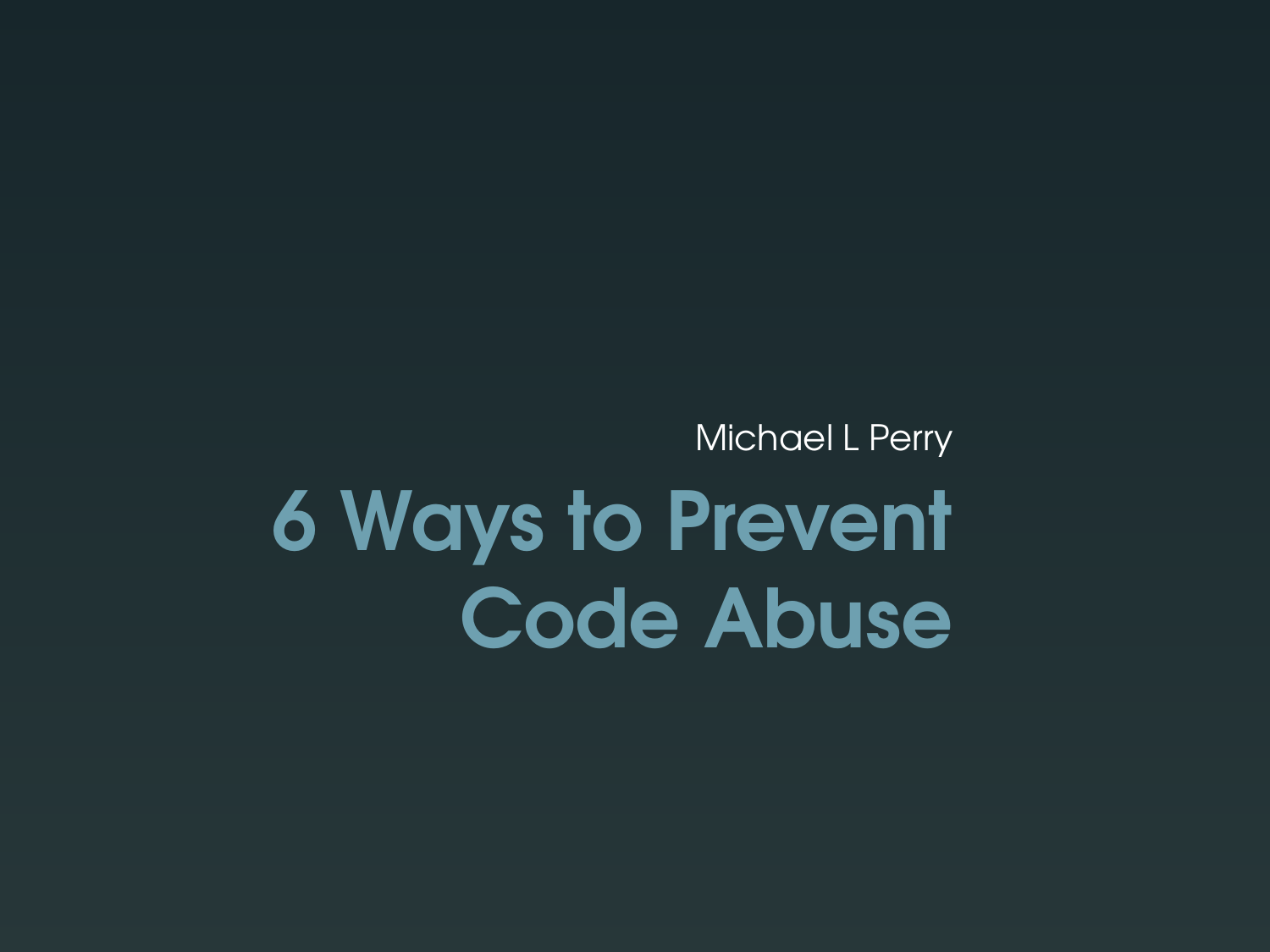

Michael L Perry
# 6 Ways to Prevent Code Abuse